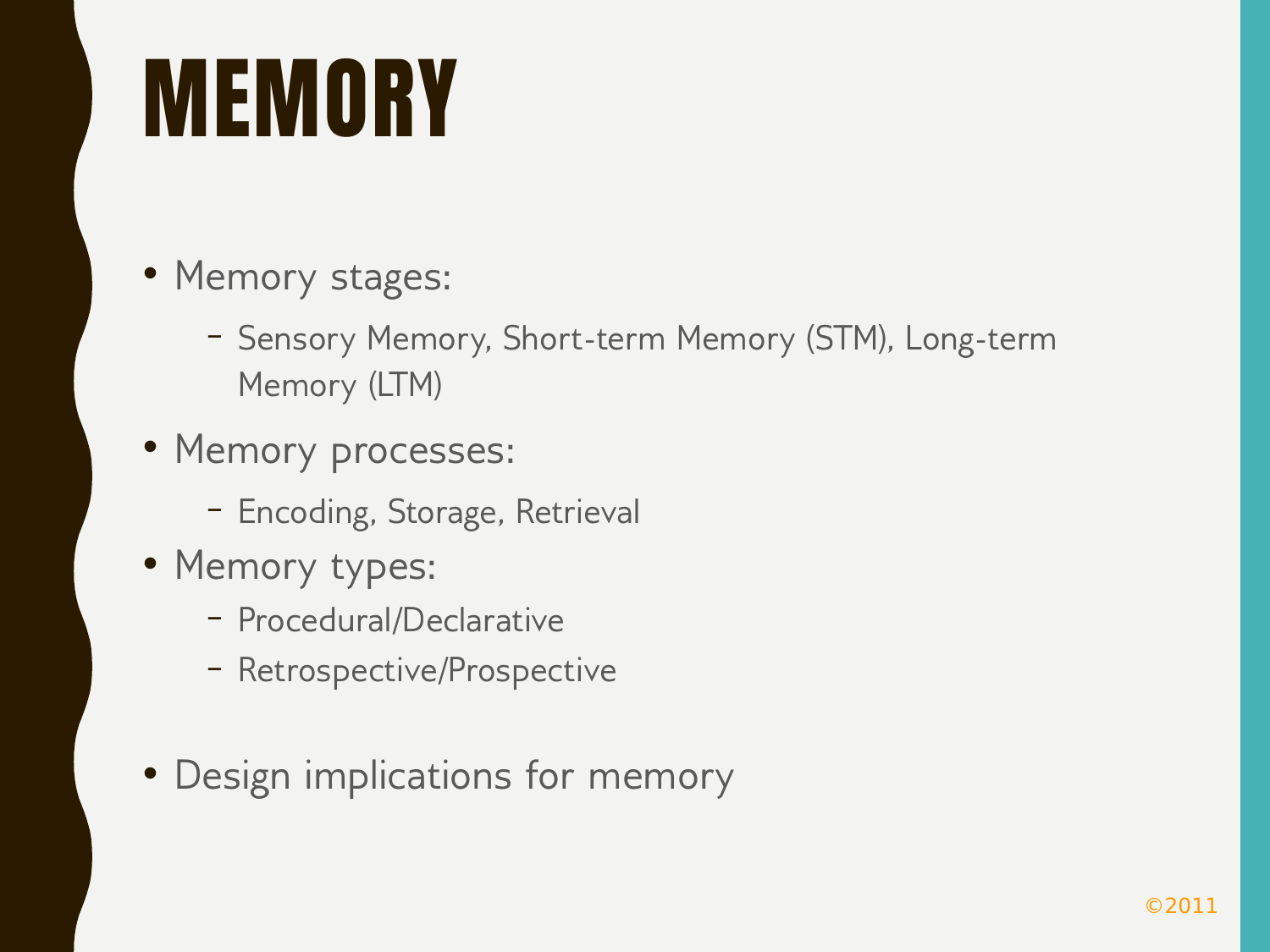

# Memory
Memory stages:
Sensory Memory, Short-term Memory (STM), Long-term Memory (LTM)
Memory processes:
Encoding, Storage, Retrieval
Memory types:
Procedural/Declarative
Retrospective/Prospective

Design implications for memory